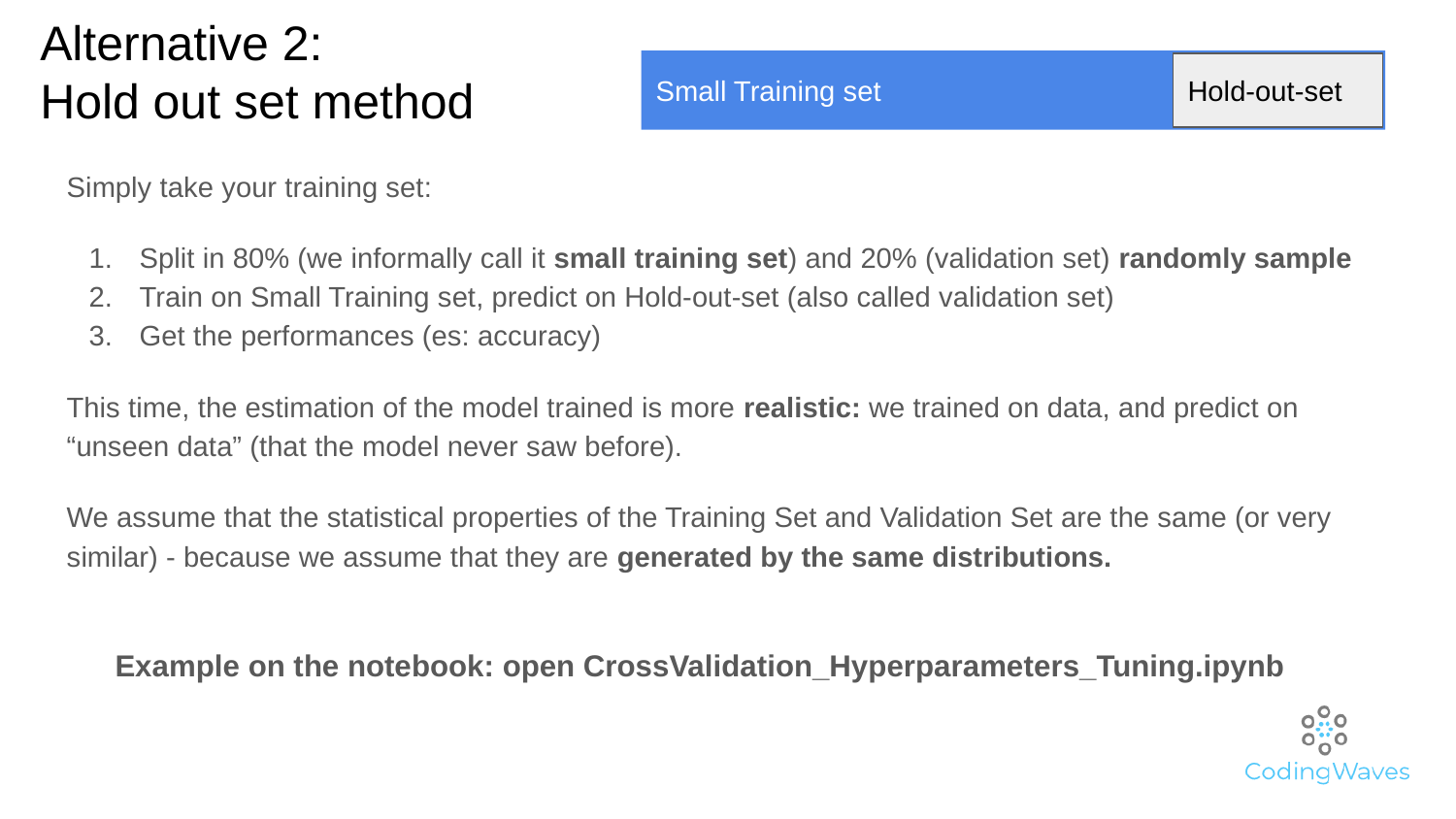

# Alternative 2:
Hold out set method

Small Training set
Hold-out-set
Simply take your training set:
Split in 80% (we informally call it small training set) and 20% (validation set) randomly sample
Train on Small Training set, predict on Hold-out-set (also called validation set)
Get the performances (es: accuracy)
This time, the estimation of the model trained is more realistic: we trained on data, and predict on “unseen data” (that the model never saw before).
We assume that the statistical properties of the Training Set and Validation Set are the same (or very similar) - because we assume that they are generated by the same distributions.

Example on the notebook: open CrossValidation_Hyperparameters_Tuning.ipynb